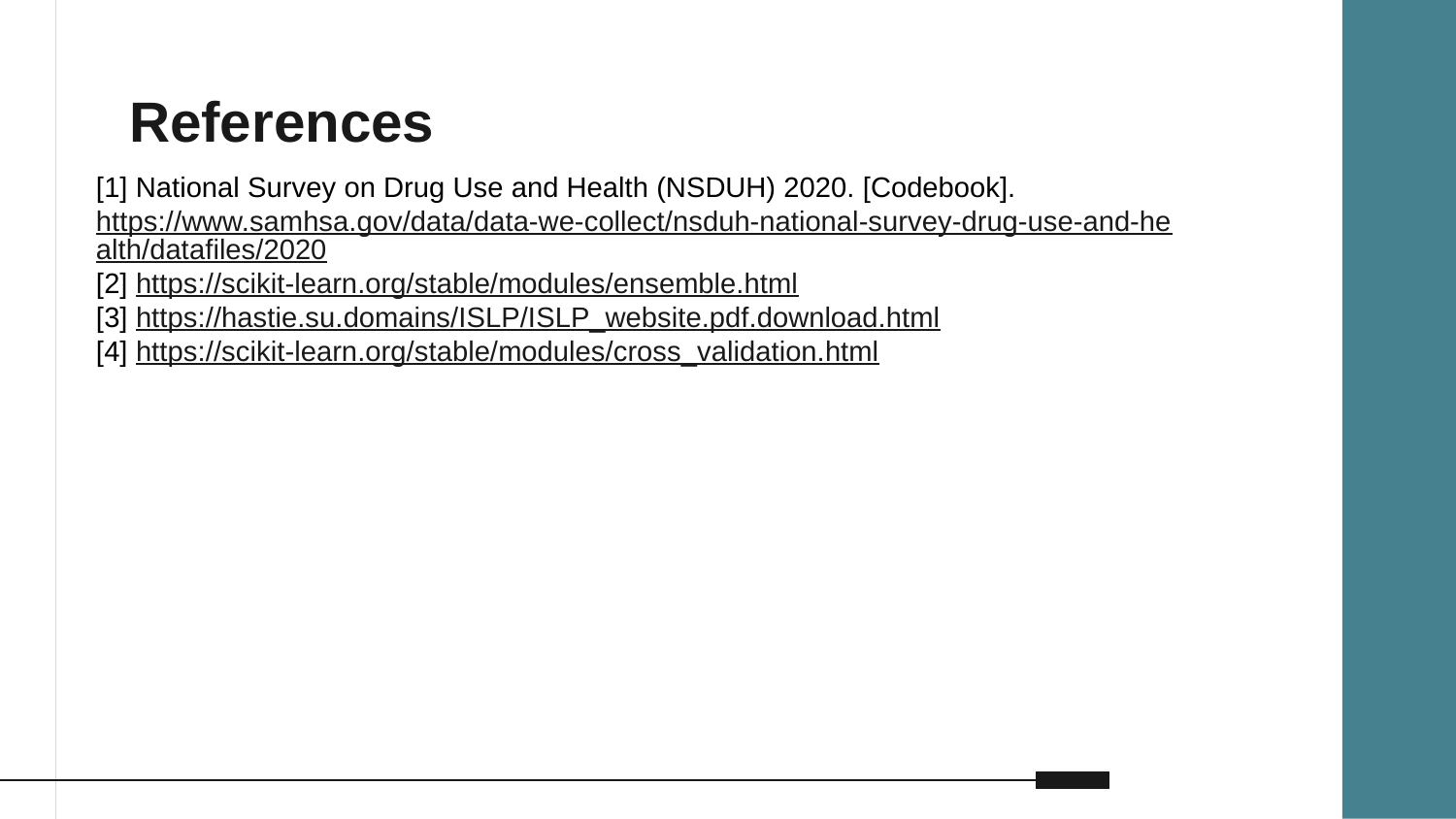

# References
[1] National Survey on Drug Use and Health (NSDUH) 2020. [Codebook].
https://www.samhsa.gov/data/data-we-collect/nsduh-national-survey-drug-use-and-health/datafiles/2020
[2] https://scikit-learn.org/stable/modules/ensemble.html
[3] https://hastie.su.domains/ISLP/ISLP_website.pdf.download.html
[4] https://scikit-learn.org/stable/modules/cross_validation.html